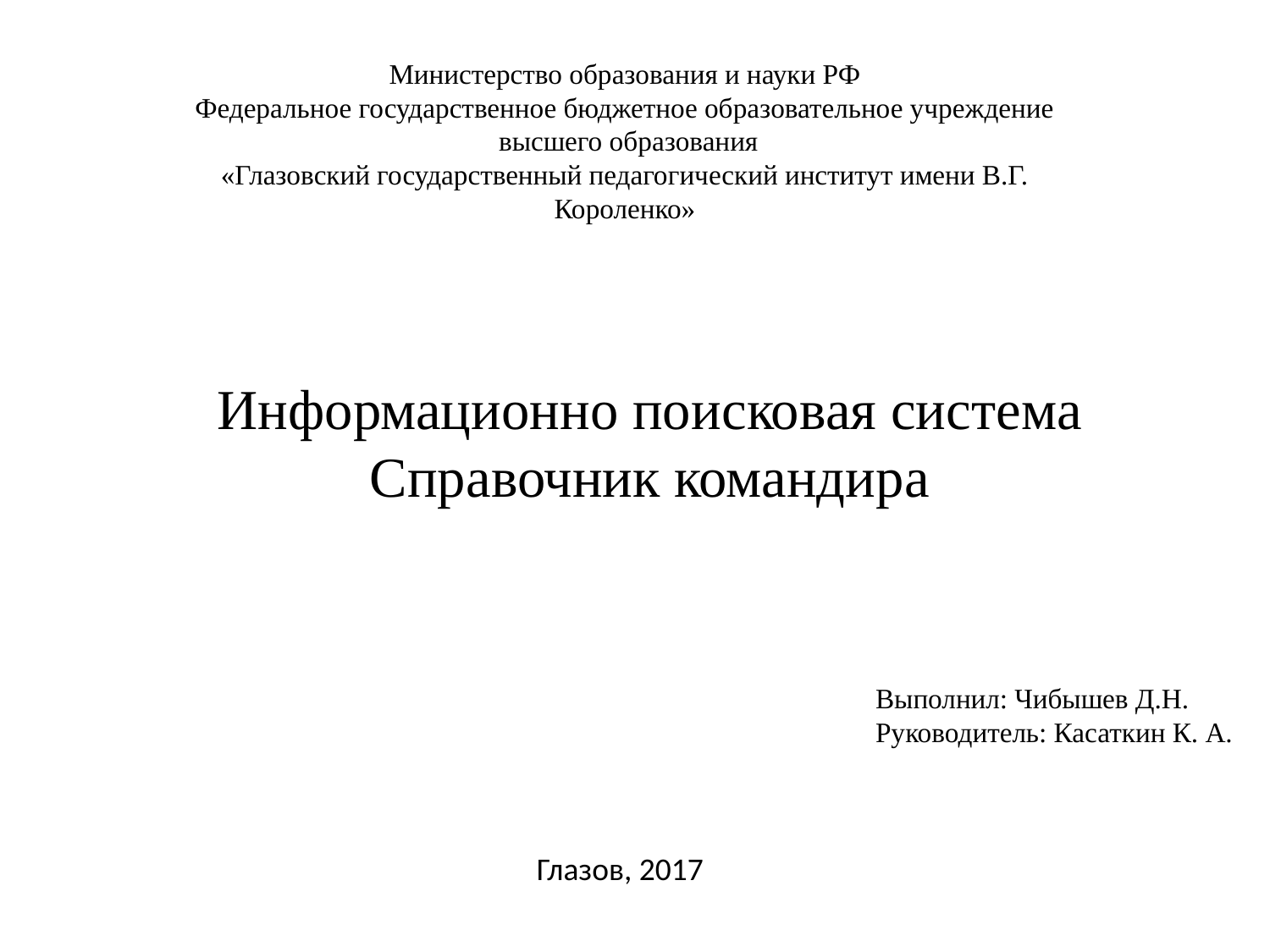

Министерство образования и науки РФ
Федеральное государственное бюджетное образовательное учреждение
 высшего образования
«Глазовский государственный педагогический институт имени В.Г. Короленко»
Информационно поисковая система
Справочник командира
Выполнил: Чибышев Д.Н.
Руководитель: Касаткин К. А.
Глазов, 2017